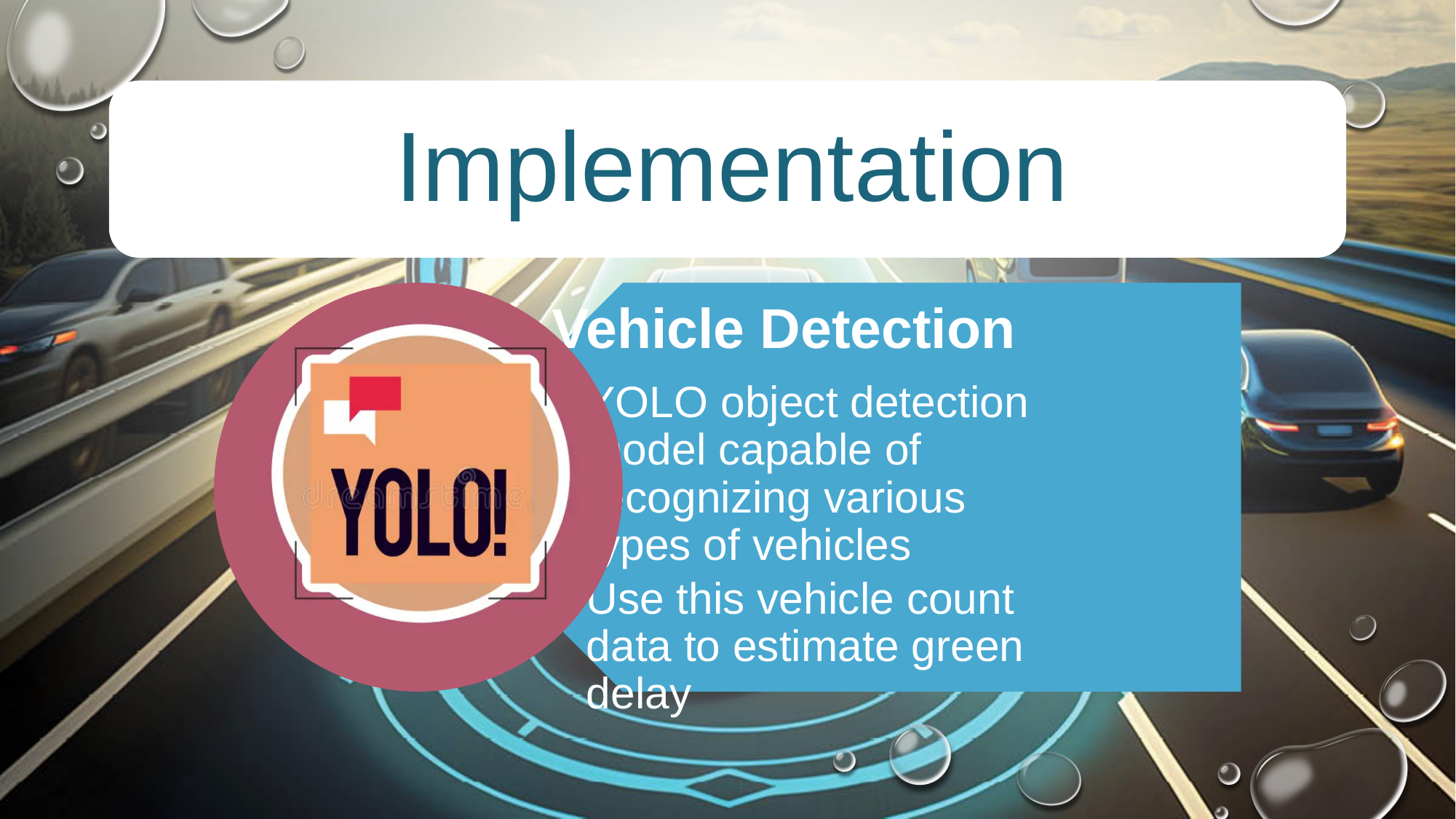

Implementation
Vehicle Detection
YOLO object detection model capable of recognizing various types of vehicles
Use this vehicle count data to estimate green delay